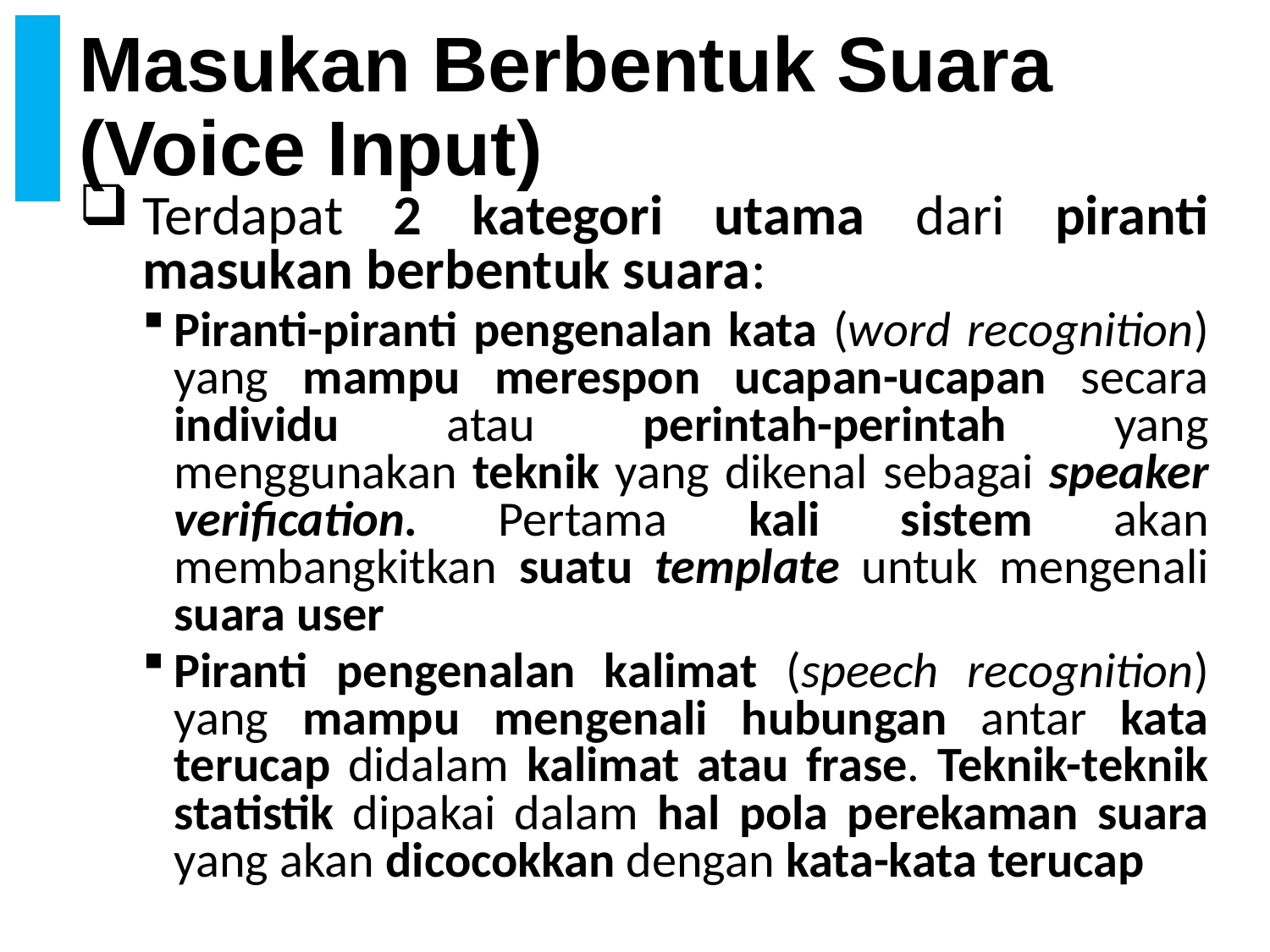

# Masukan Berbentuk Suara (Voice Input)
Terdapat 2 kategori utama dari piranti masukan berbentuk suara:
Piranti-piranti pengenalan kata (word recognition) yang mampu merespon ucapan-ucapan secara individu atau perintah-perintah yang menggunakan teknik yang dikenal sebagai speaker verification. Pertama kali sistem akan membangkitkan suatu template untuk mengenali suara user
Piranti pengenalan kalimat (speech recognition) yang mampu mengenali hubungan antar kata terucap didalam kalimat atau frase. Teknik-teknik statistik dipakai dalam hal pola perekaman suara yang akan dicocokkan dengan kata-kata terucap